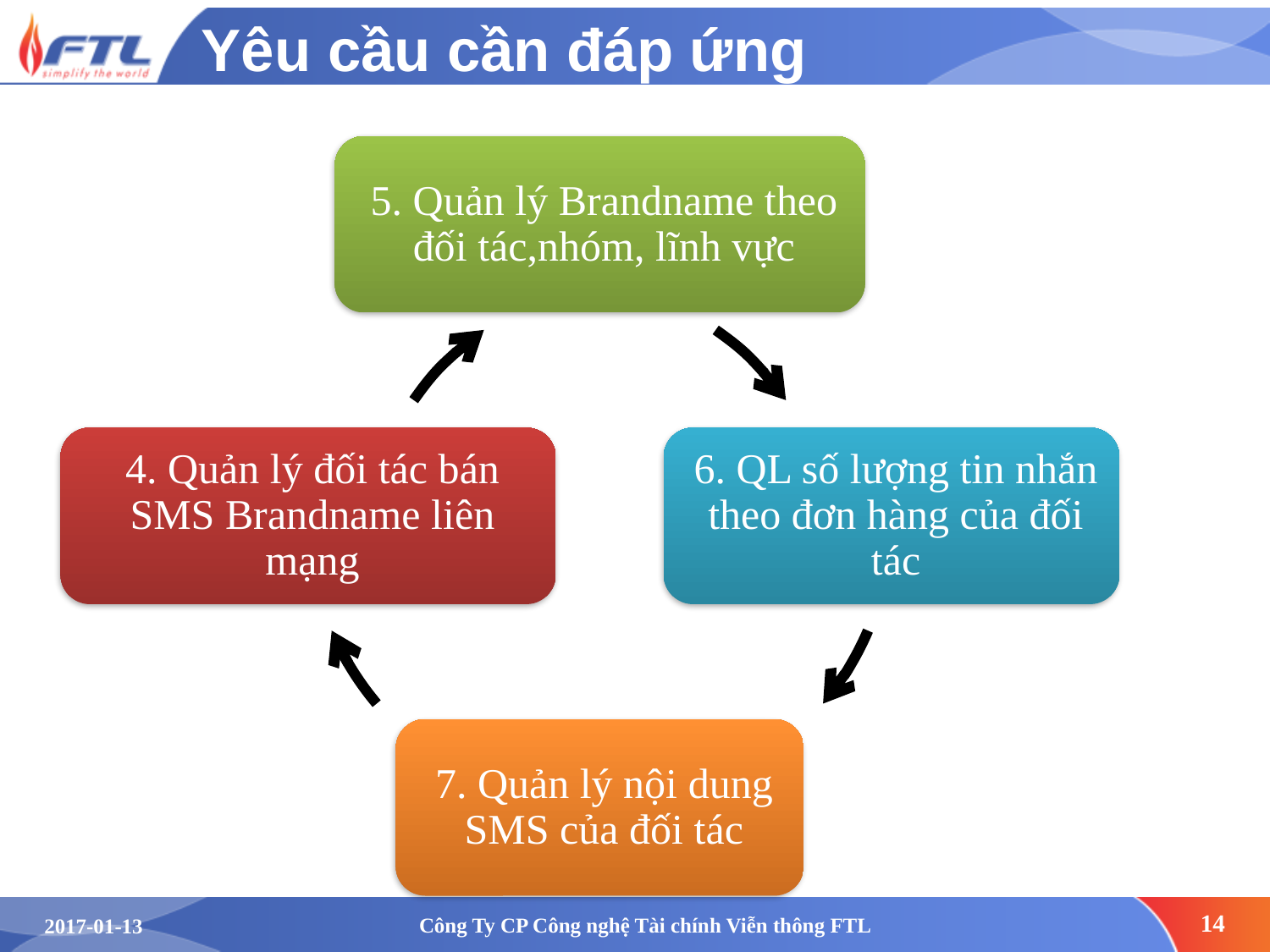

# Yêu cầu cần đáp ứng
5. Quản lý Brandname theo đối tác,nhóm, lĩnh vực
6. QL số lượng tin nhắn theo đơn hàng của đối tác
7. Quản lý nội dung SMS của đối tác
4. Quản lý đối tác bán SMS Brandname liên mạng
Công Ty CP Công nghệ Tài chính Viễn thông FTL
14